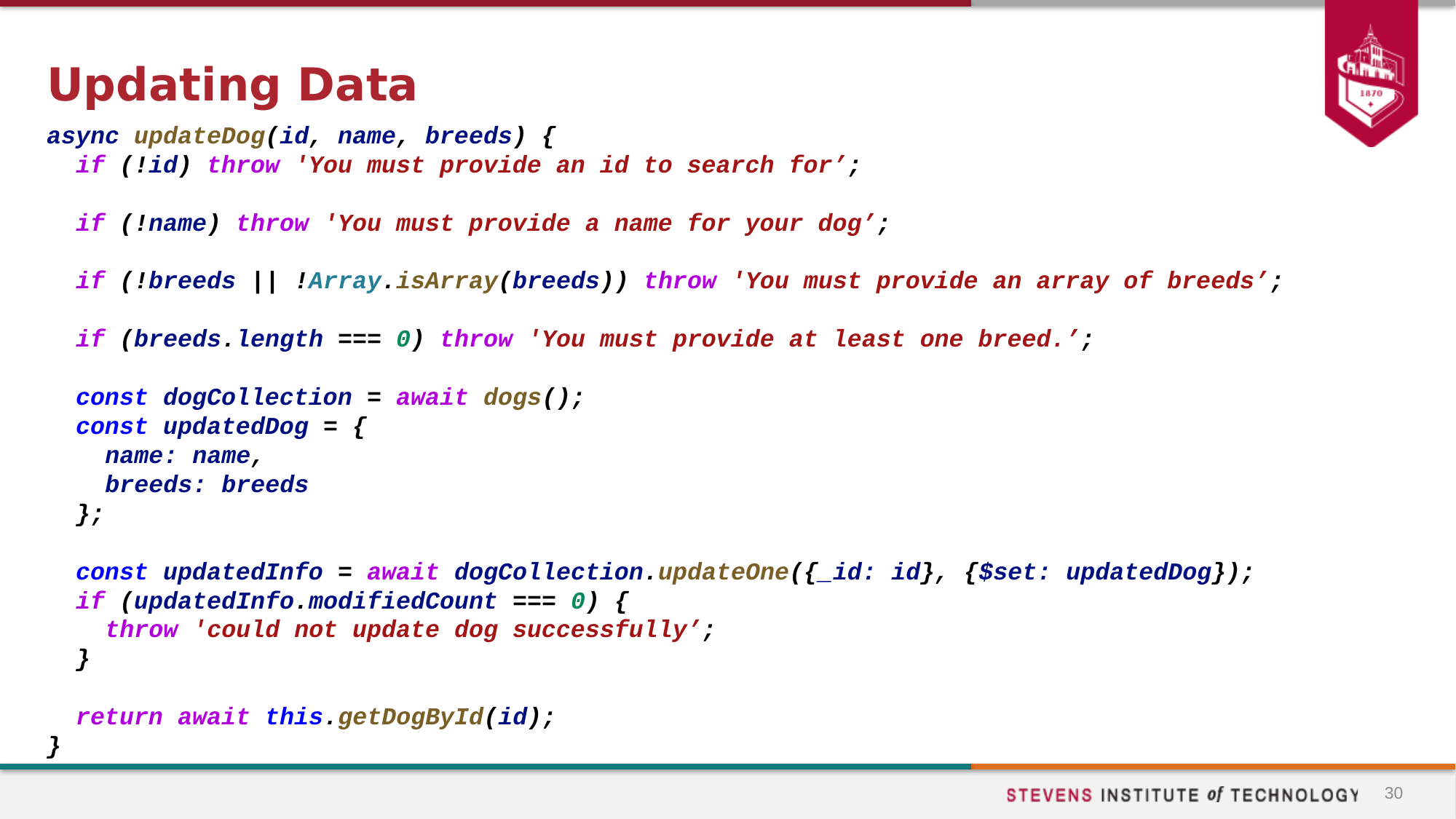

# Updating Data
async updateDog(id, name, breeds) {
  if (!id) throw 'You must provide an id to search for’;
  if (!name) throw 'You must provide a name for your dog’;
  if (!breeds || !Array.isArray(breeds)) throw 'You must provide an array of breeds’;
  if (breeds.length === 0) throw 'You must provide at least one breed.’;
  const dogCollection = await dogs();
  const updatedDog = {
    name: name,
    breeds: breeds
  };
  const updatedInfo = await dogCollection.updateOne({_id: id}, {$set: updatedDog});
  if (updatedInfo.modifiedCount === 0) {
    throw 'could not update dog successfully’;
  }
  return await this.getDogById(id);
}
30